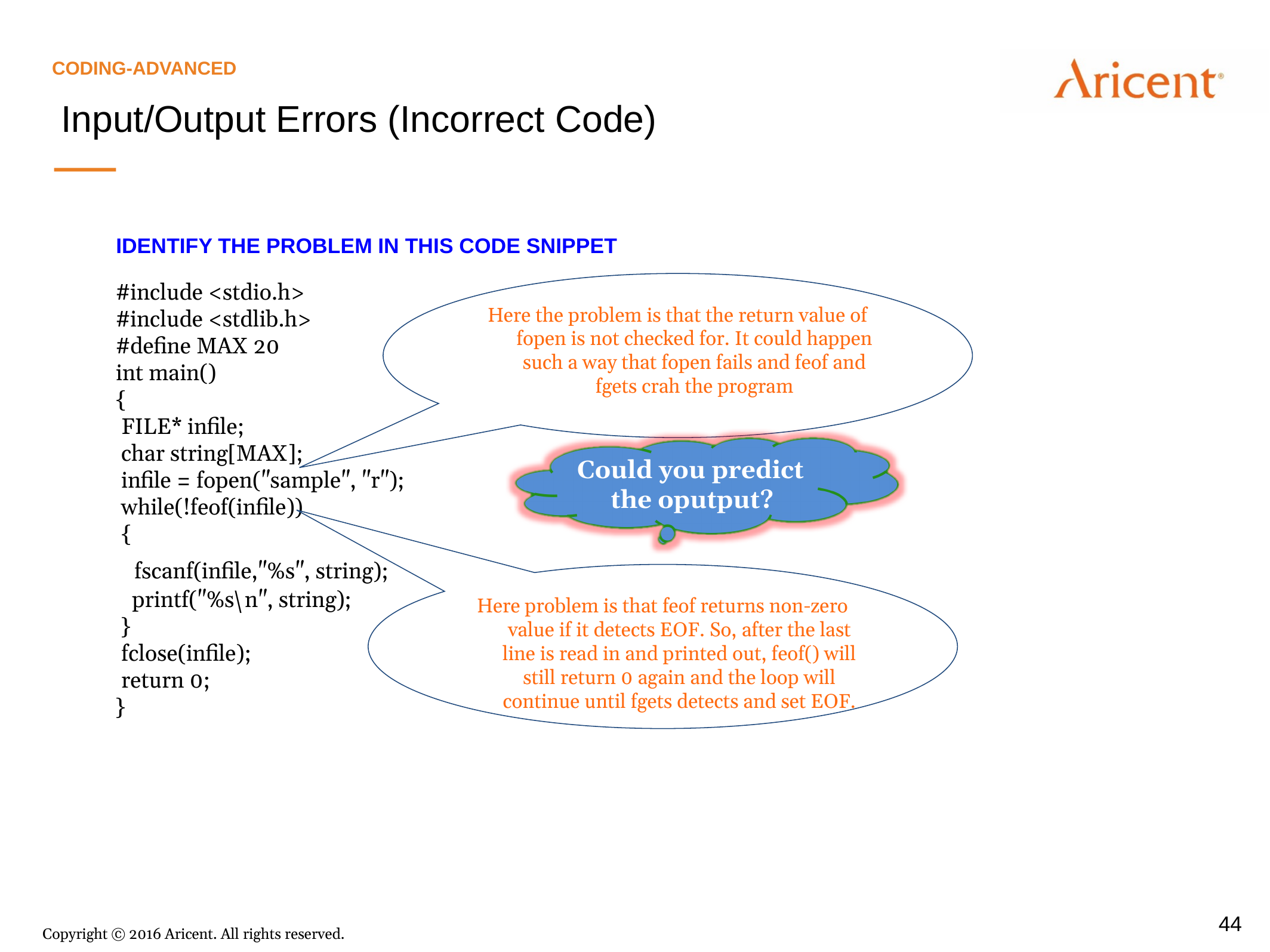

Coding-Advanced
Input/Output Errors (Incorrect Code)
Identify the problem in this code snippet
#include <stdio.h>
#include <stdlib.h>
#define MAX 20
int main()
{
 FILE* infile;
 char string[MAX];
 infile = fopen("sample", "r");
 while(!feof(infile))
 {
   fscanf(infile,"%s", string);
   printf("%s\n", string);
 }
 fclose(infile);
 return 0;
}
Here the problem is that the return value of fopen is not checked for. It could happen such a way that fopen fails and feof and fgets crah the program
Could you predict the oputput?
Here problem is that feof returns non-zero value if it detects EOF. So, after the last line is read in and printed out, feof() will still return 0 again and the loop will continue until fgets detects and set EOF.